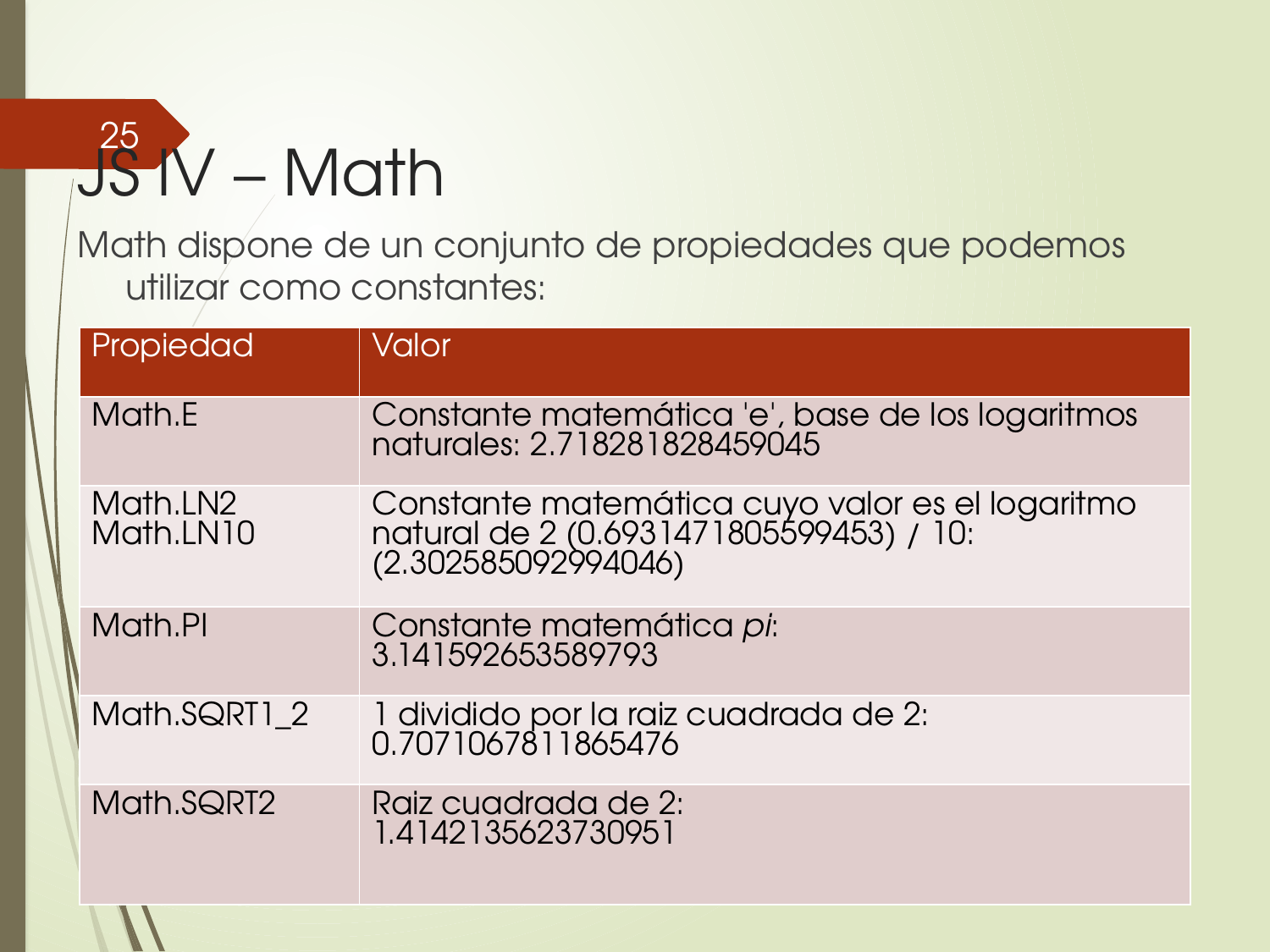

25
# JS IV – Math
Math dispone de un conjunto de propiedades que podemos utilizar como constantes:
| Propiedad | Valor |
| --- | --- |
| Math.E | Constante matemática 'e', base de los logaritmos naturales: 2.718281828459045 |
| Math.LN2 Math.LN10 | Constante matemática cuyo valor es el logaritmo natural de 2 (0.6931471805599453) / 10: (2.302585092994046) |
| Math.PI | Constante matemática pi: 3.141592653589793 |
| Math.SQRT1\_2 | 1 dividido por la raiz cuadrada de 2: 0.7071067811865476 |
| Math.SQRT2 | Raiz cuadrada de 2: 1.4142135623730951 |
Desarrollo Web en Entorno Cliente